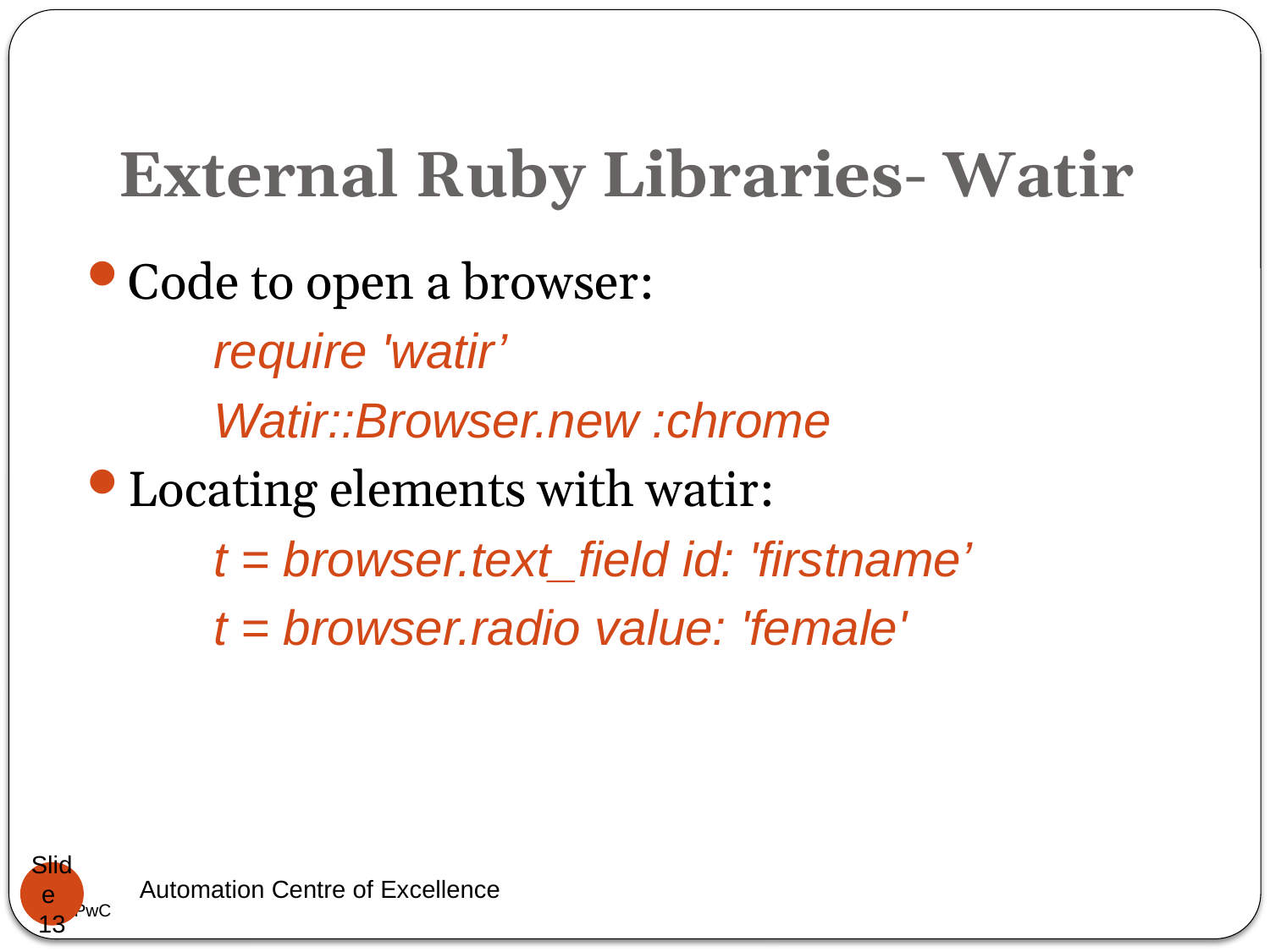

# External Ruby Libraries- Watir
Code to open a browser:
	require 'watir’
	Watir::Browser.new :chrome
Locating elements with watir:
	t = browser.text_field id: 'firstname’
	t = browser.radio value: 'female'

Automation Centre of Excellence

Slide 13